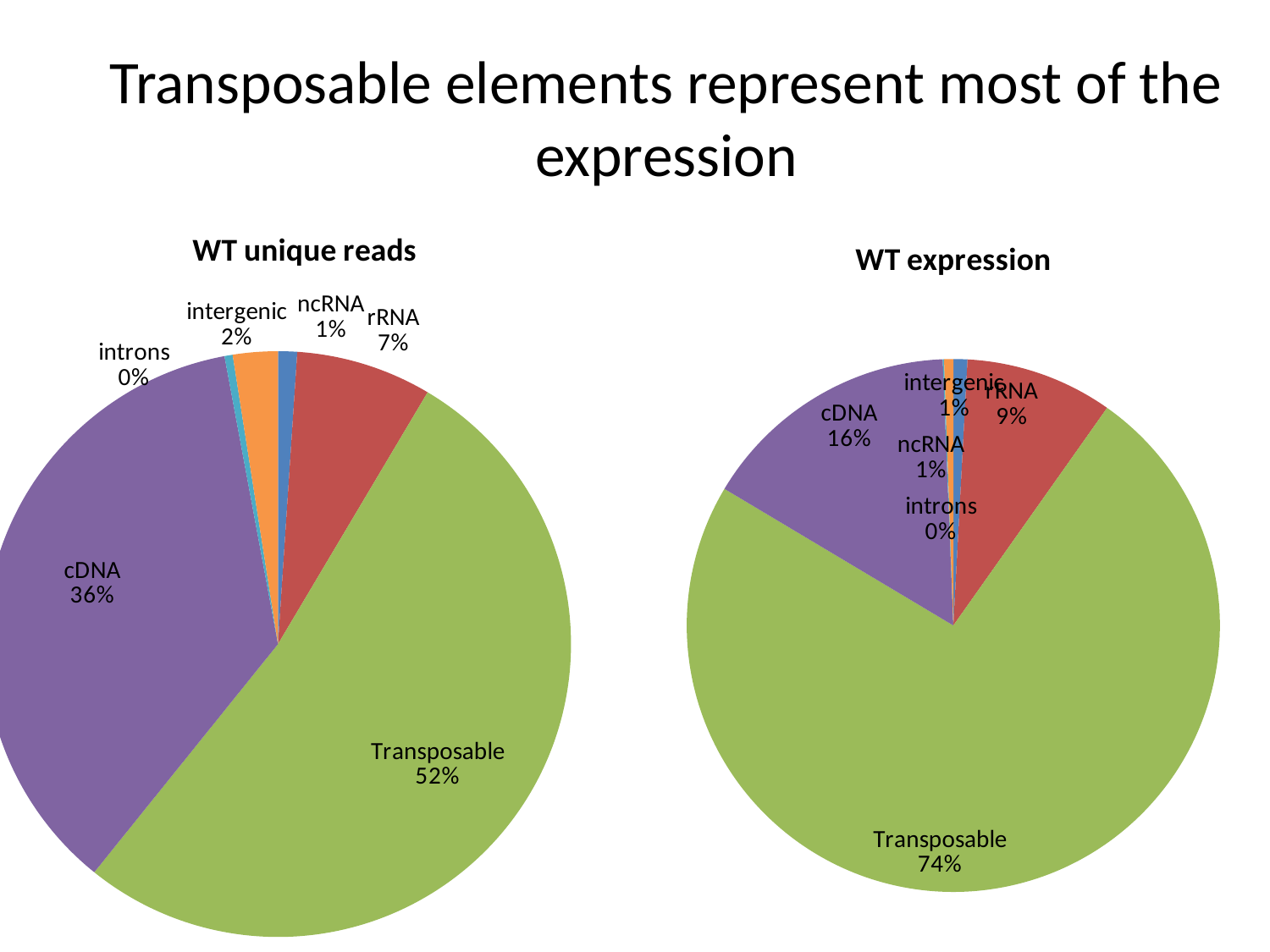

# Transposable elements represent most of the expression

### Chart: WT unique reads

| Category | WT_2 |
|---|---|
| ncRNA | 0.006660511991998923 |
| rRNA | 0.047444207233024956 |
| Transposable | 0.33123817949852224 |
| cDNA | 0.2300777668788747 |
| introns | 0.0028516659293879305 |
| intergenic | 0.015681598163855393 |

### Chart: WT expression

| Category | WT_2 |
|---|---|
| ncRNA | 0.005391154258329039 |
| rRNA | 0.05652196778825996 |
| Transposable | 0.46659213837661867 |
| cDNA | 0.09988191385200233 |
| introns | 0.0005130381878934828 |
| intergenic | 0.0034987296183567203 |